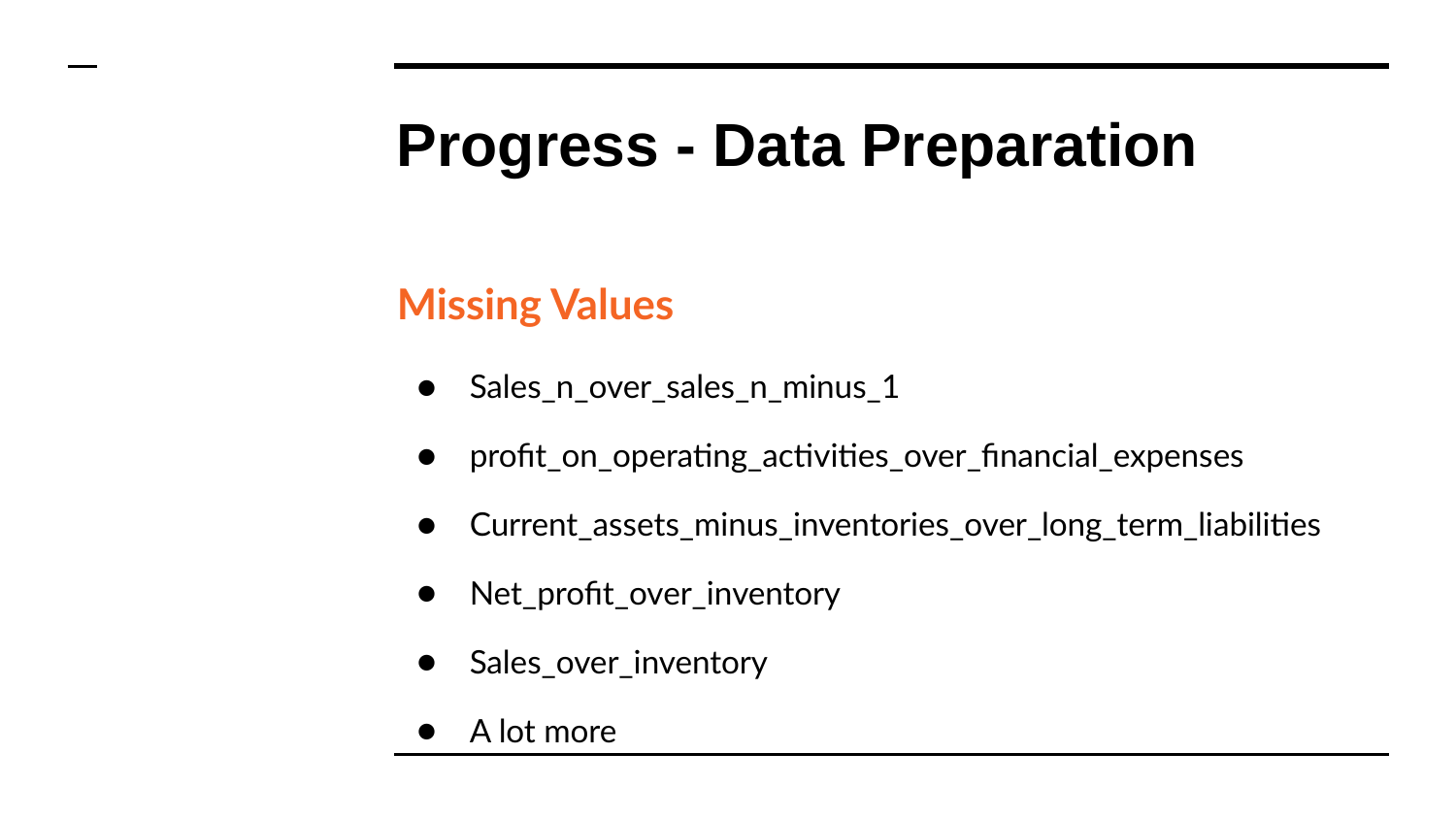

# Progress - Data Preparation
Missing Values
Sales_n_over_sales_n_minus_1
profit_on_operating_activities_over_financial_expenses
Current_assets_minus_inventories_over_long_term_liabilities
Net_profit_over_inventory
Sales_over_inventory
A lot more